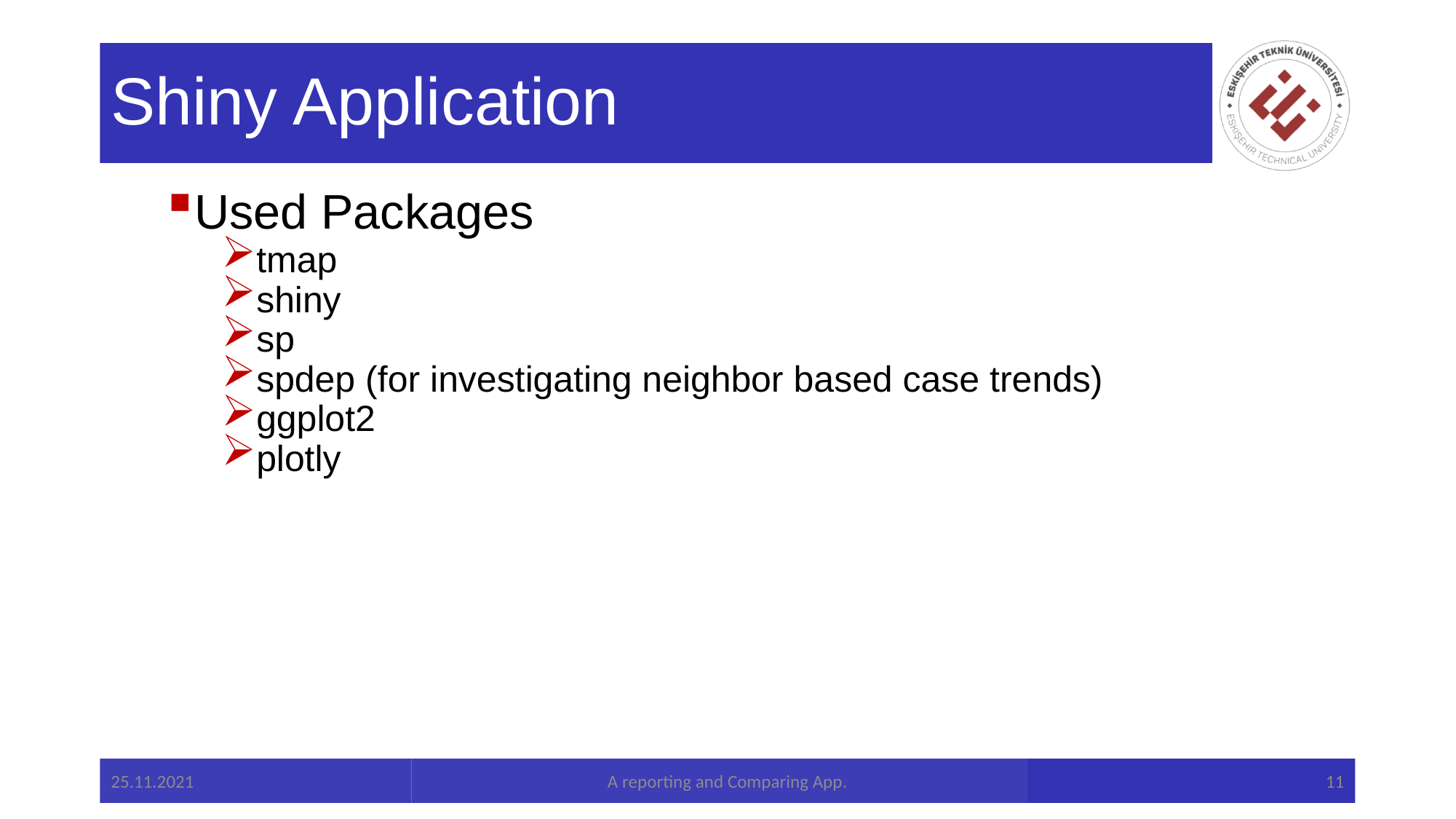

# Shiny Application
Used Packages
tmap
shiny
sp
spdep (for investigating neighbor based case trends)
ggplot2
plotly

25.11.2021

A reporting and Comparing App.

11